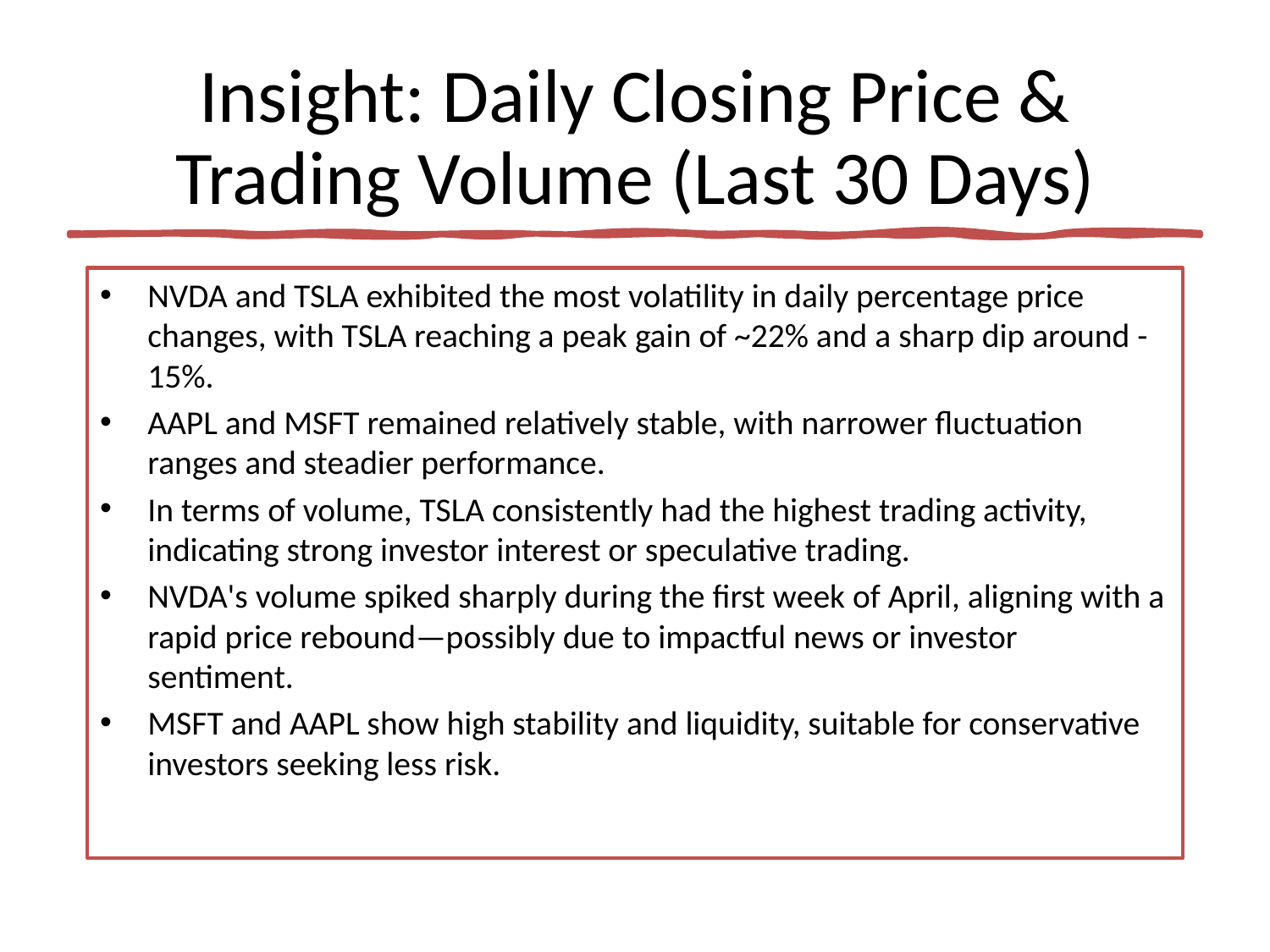

# Insight: Daily Closing Price & Trading Volume (Last 30 Days)

NVDA and TSLA exhibited the most volatility in daily percentage price changes, with TSLA reaching a peak gain of ~22% and a sharp dip around -15%.
AAPL and MSFT remained relatively stable, with narrower fluctuation ranges and steadier performance.
In terms of volume, TSLA consistently had the highest trading activity, indicating strong investor interest or speculative trading.
NVDA's volume spiked sharply during the first week of April, aligning with a rapid price rebound—possibly due to impactful news or investor sentiment.
MSFT and AAPL show high stability and liquidity, suitable for conservative investors seeking less risk.